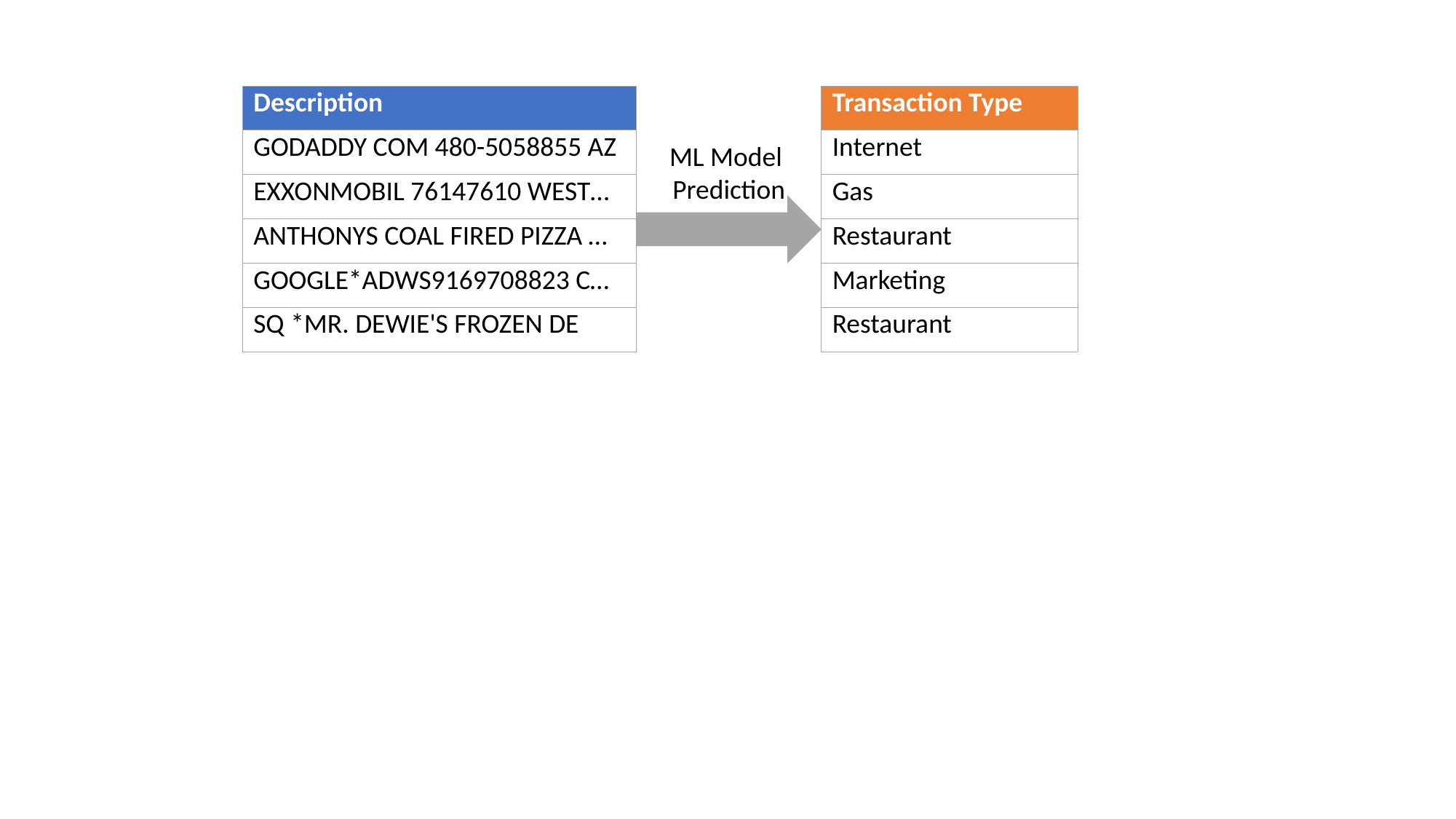

| Description |
| --- |
| GODADDY COM 480-5058855 AZ |
| EXXONMOBIL 76147610 WEST… |
| ANTHONYS COAL FIRED PIZZA … |
| GOOGLE\*ADWS9169708823 C… |
| SQ \*MR. DEWIE'S FROZEN DE |
| Transaction Type |
| --- |
| Internet |
| Gas |
| Restaurant |
| Marketing |
| Restaurant |
ML Model
Prediction